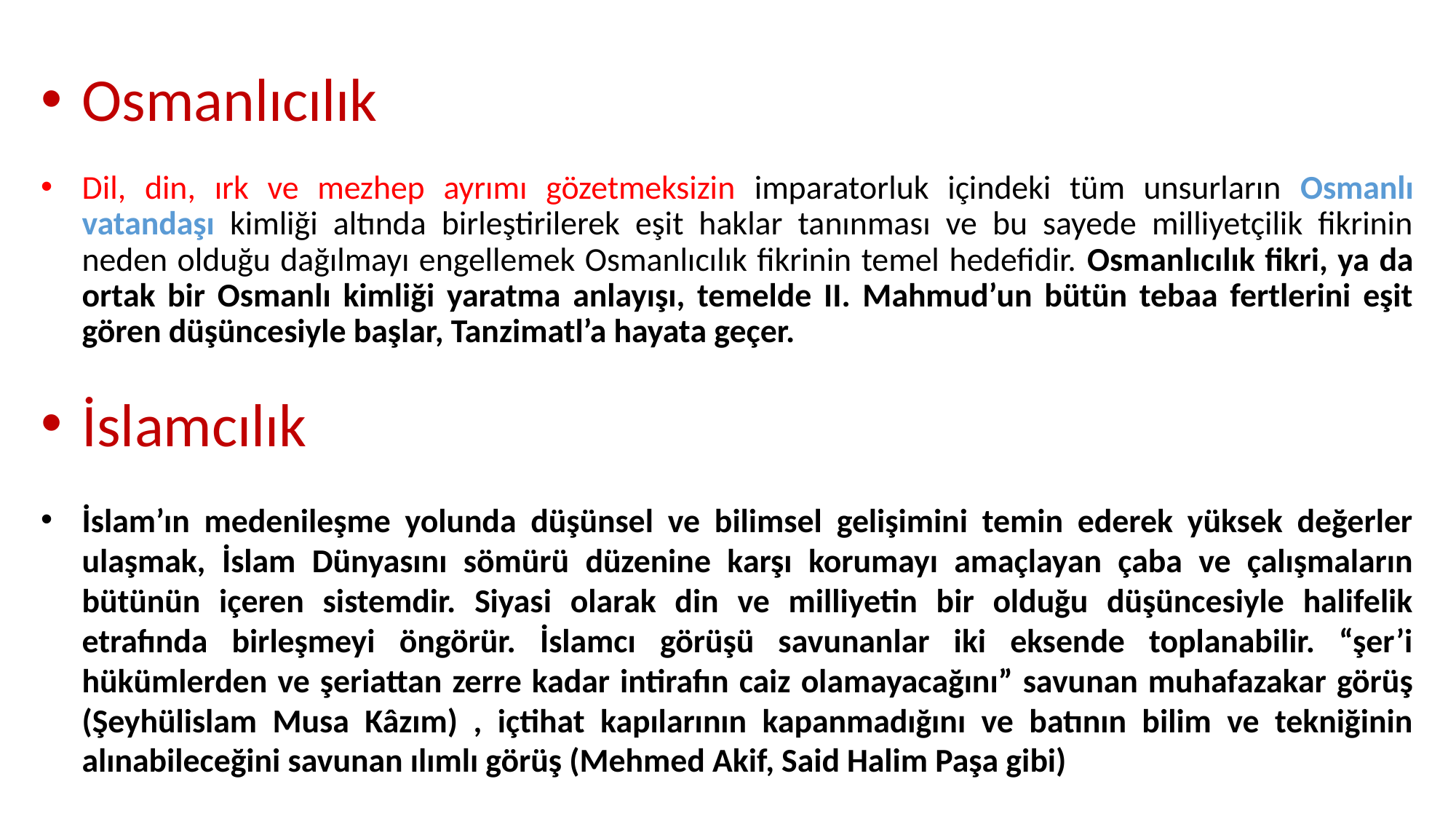

Osmanlıcılık

Dil, din, ırk ve mezhep ayrımı gözetmeksizin imparatorluk içindeki tüm unsurların Osmanlı vatandaşı kimliği altında birleştirilerek eşit haklar tanınması ve bu sayede milliyetçilik fikrinin neden olduğu dağılmayı engellemek Osmanlıcılık fikrinin temel hedefidir. Osmanlıcılık fikri, ya da ortak bir Osmanlı kimliği yaratma anlayışı, temelde II. Mahmud’un bütün tebaa fertlerini eşit gören düşüncesiyle başlar, Tanzimatl’a hayata geçer.

İslamcılık

İslam’ın medenileşme yolunda düşünsel ve bilimsel gelişimini temin ederek yüksek değerler ulaşmak, İslam Dünyasını sömürü düzenine karşı korumayı amaçlayan çaba ve çalışmaların bütünün içeren sistemdir. Siyasi olarak din ve milliyetin bir olduğu düşüncesiyle halifelik etrafında birleşmeyi öngörür. İslamcı görüşü savunanlar iki eksende toplanabilir. “şer’i hükümlerden ve şeriattan zerre kadar intirafın caiz olamayacağını” savunan muhafazakar görüş (Şeyhülislam Musa Kâzım) , içtihat kapılarının kapanmadığını ve batının bilim ve tekniğinin alınabileceğini savunan ılımlı görüş (Mehmed Akif, Said Halim Paşa gibi)